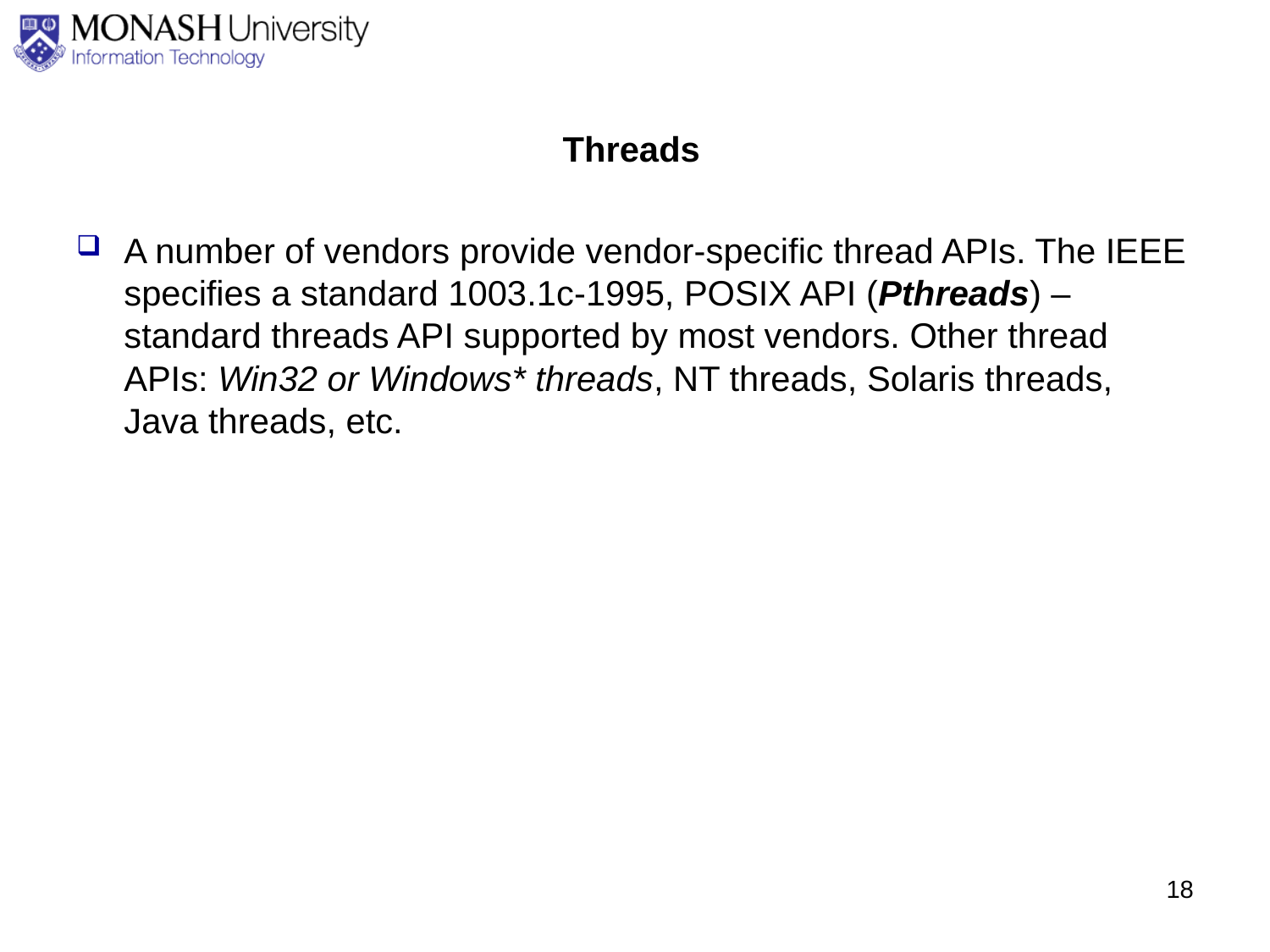

# Threads
A number of vendors provide vendor-specific thread APIs. The IEEE specifies a standard 1003.1c-1995, POSIX API (Pthreads) – standard threads API supported by most vendors. Other thread APIs: Win32 or Windows* threads, NT threads, Solaris threads, Java threads, etc.
18